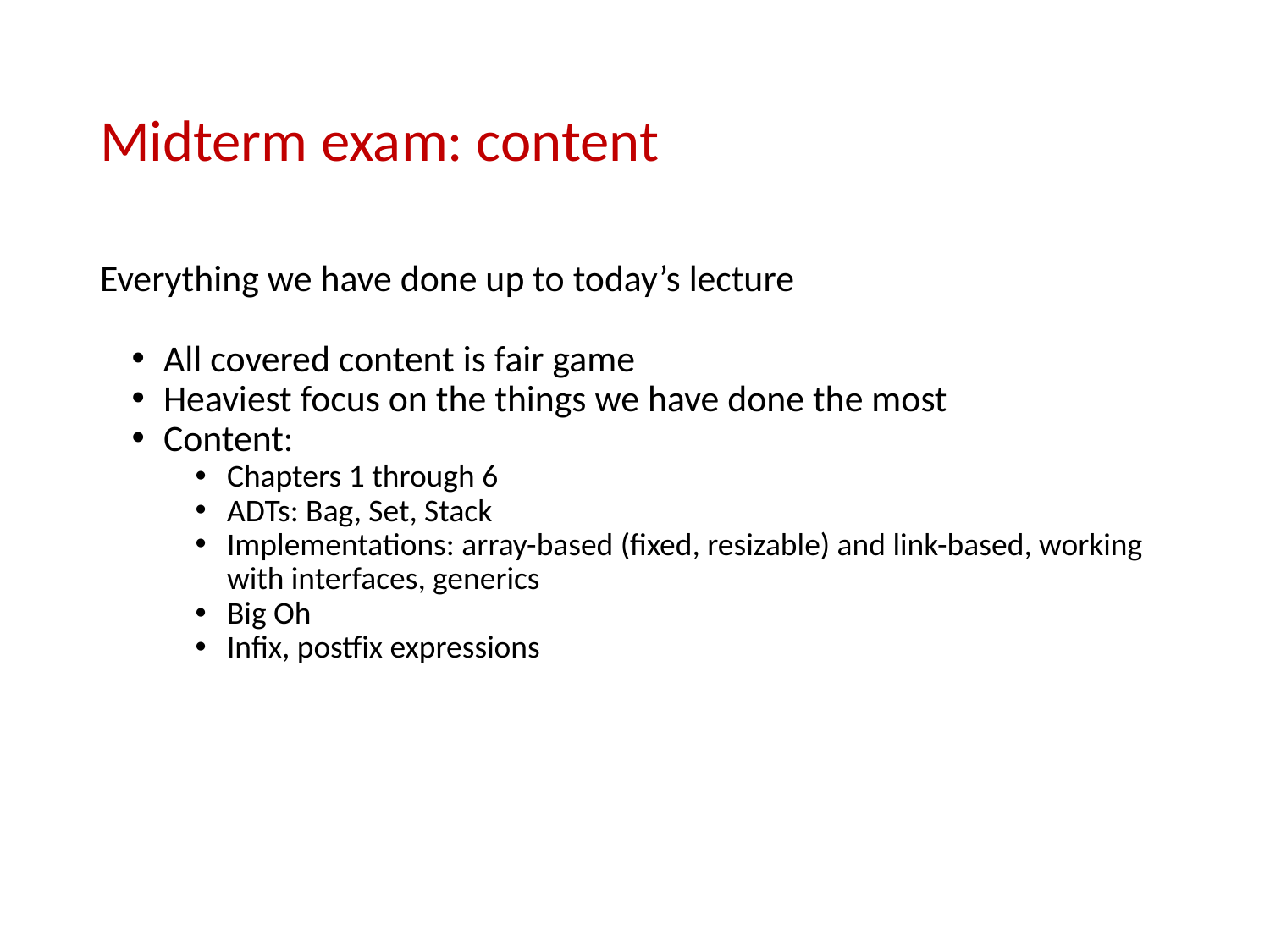

# Midterm exam: content
Everything we have done up to today’s lecture

All covered content is fair game
Heaviest focus on the things we have done the most
Content:
Chapters 1 through 6
ADTs: Bag, Set, Stack
Implementations: array-based (fixed, resizable) and link-based, working with interfaces, generics
Big Oh
Infix, postfix expressions